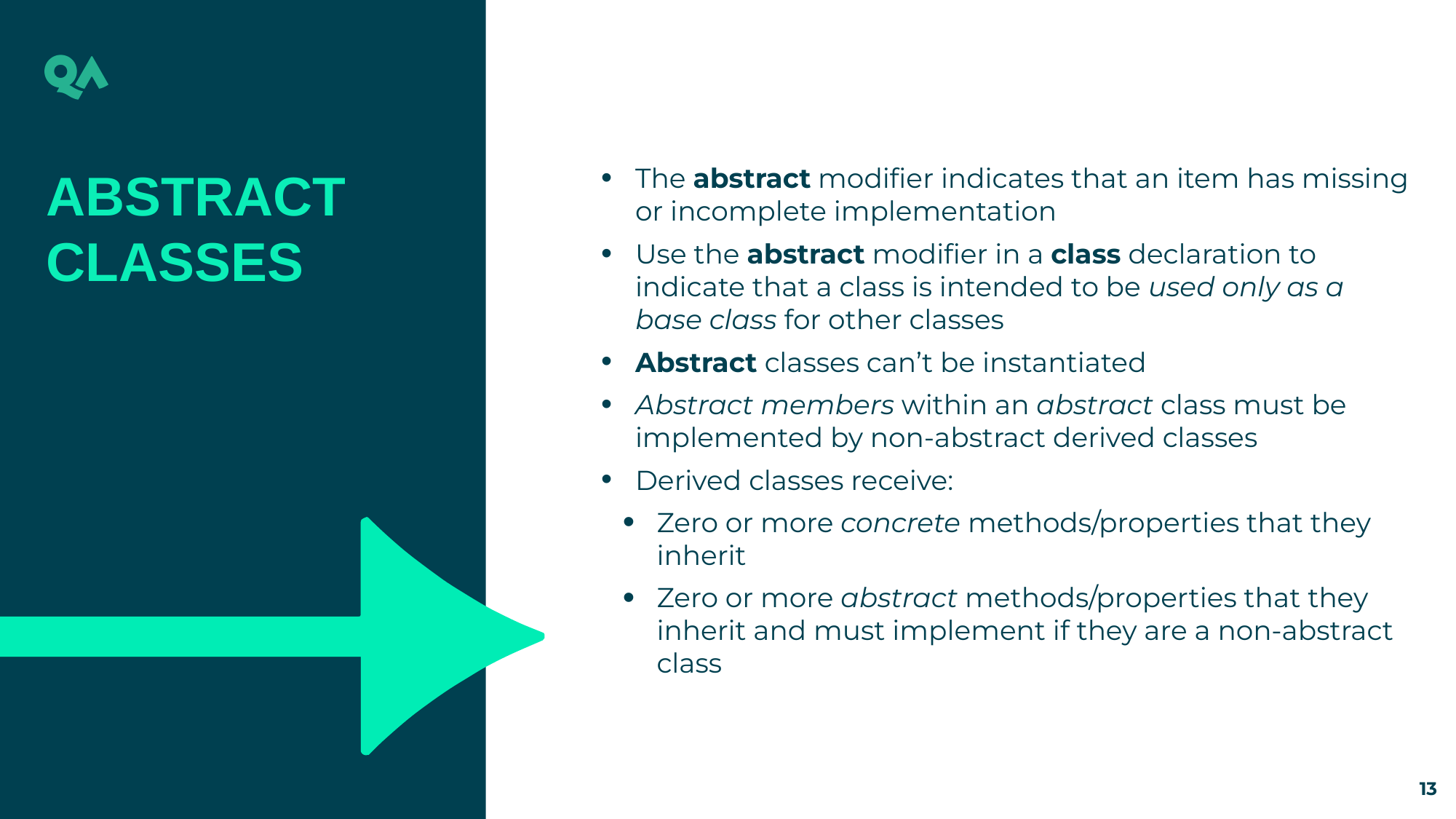

Abstract Classes
The abstract modifier indicates that an item has missing or incomplete implementation
Use the abstract modifier in a class declaration to indicate that a class is intended to be used only as a base class for other classes
Abstract classes can’t be instantiated
Abstract members within an abstract class must be implemented by non-abstract derived classes
Derived classes receive:
Zero or more concrete methods/properties that they inherit
Zero or more abstract methods/properties that they inherit and must implement if they are a non-abstract class

13